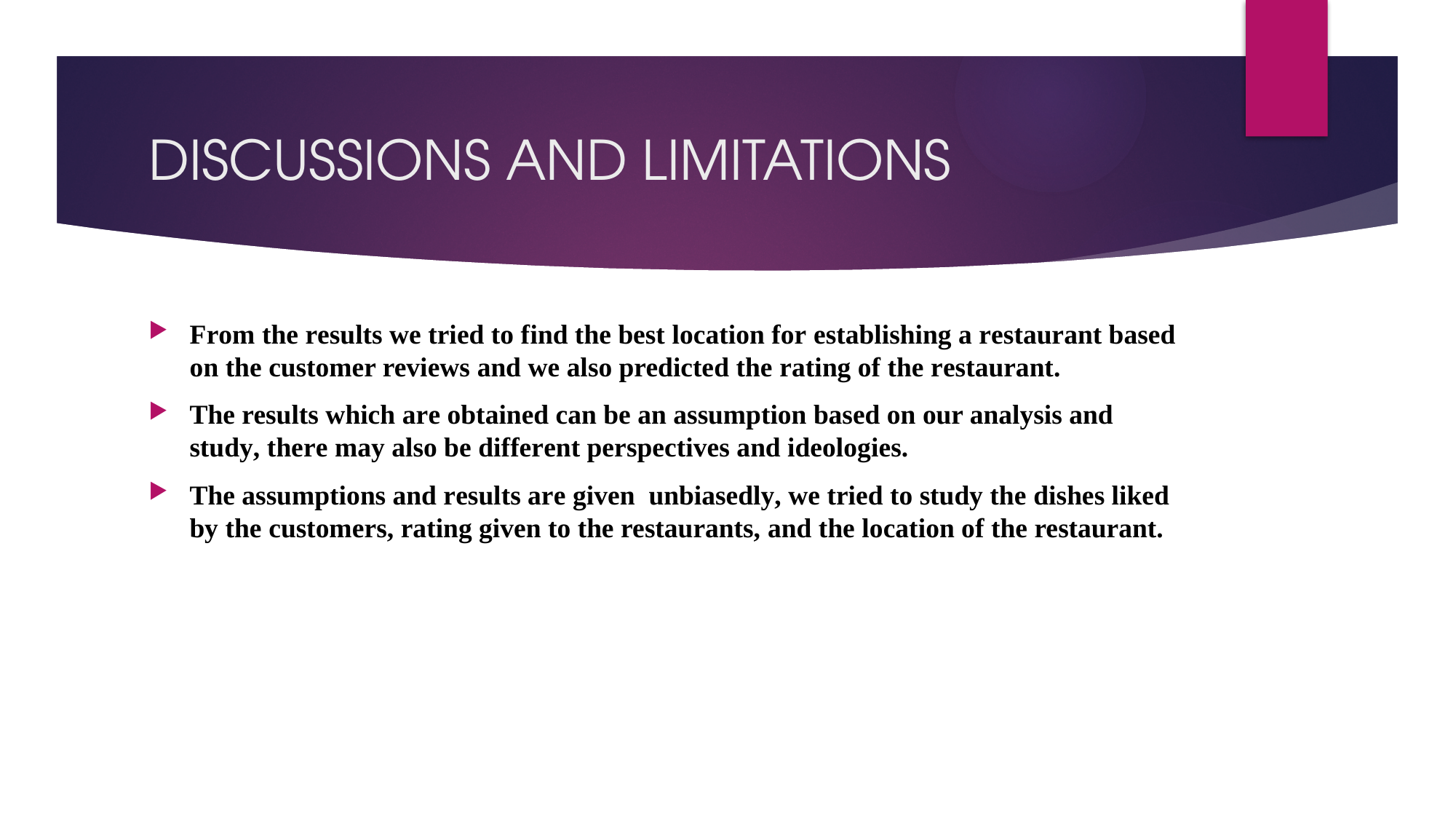

# DISCUSSIONS AND LIMITATIONS
From the results we tried to find the best location for establishing a restaurant based on the customer reviews and we also predicted the rating of the restaurant.
The results which are obtained can be an assumption based on our analysis and study, there may also be different perspectives and ideologies.
The assumptions and results are given  unbiasedly, we tried to study the dishes liked by the customers, rating given to the restaurants, and the location of the restaurant.